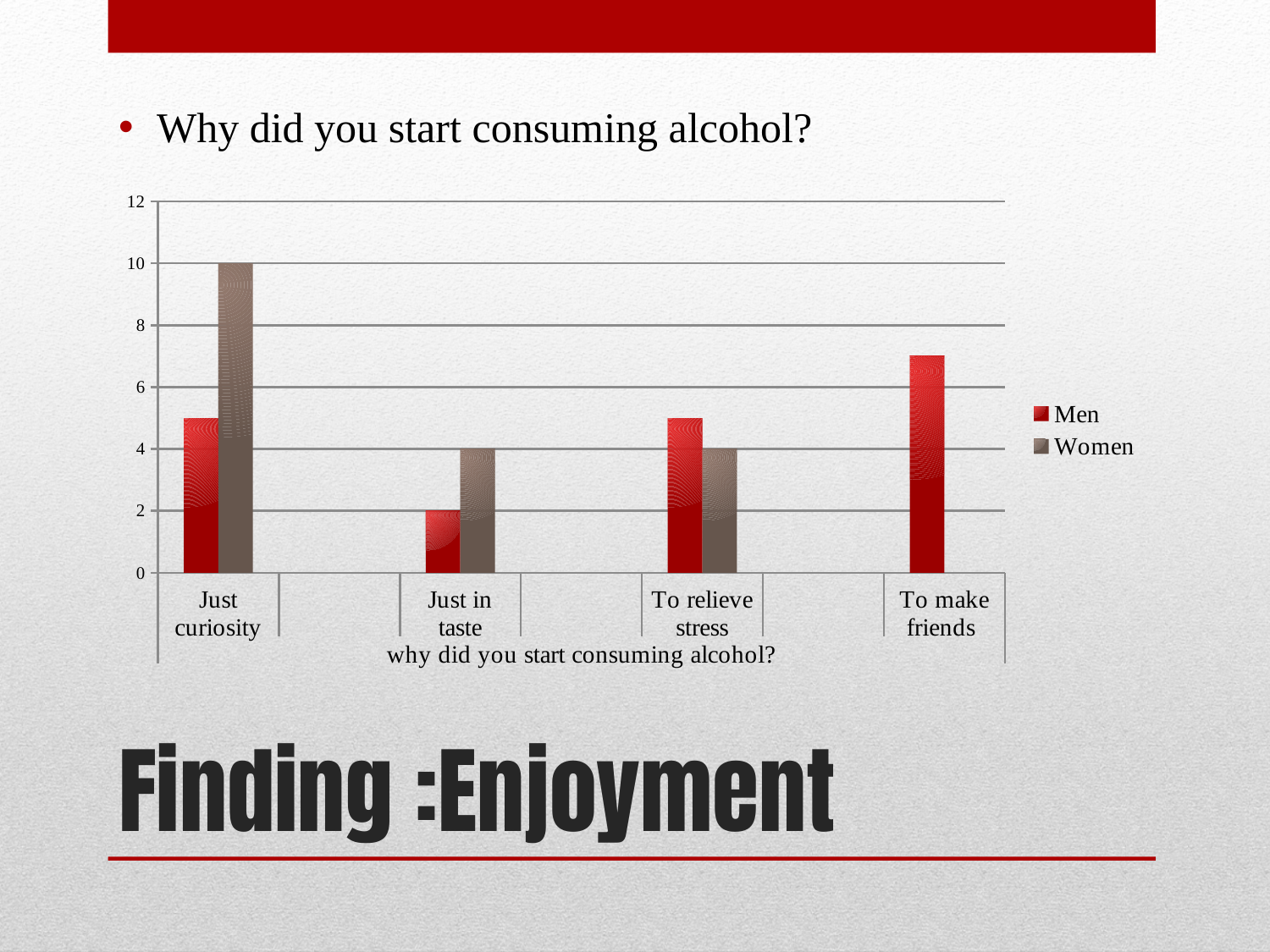

Why did you start consuming alcohol?

### Chart

| Category | Men | Women |
|---|---|---|
| Just curiosity | 5.0 | 10.0 |
|  | None | None |
| Just in taste | 2.0 | 4.0 |
|  | None | None |
| To relieve stress | 5.0 | 4.0 |
|  | None | None |
| To make friends  | 7.0 | 0.0 |
# Finding :Enjoyment